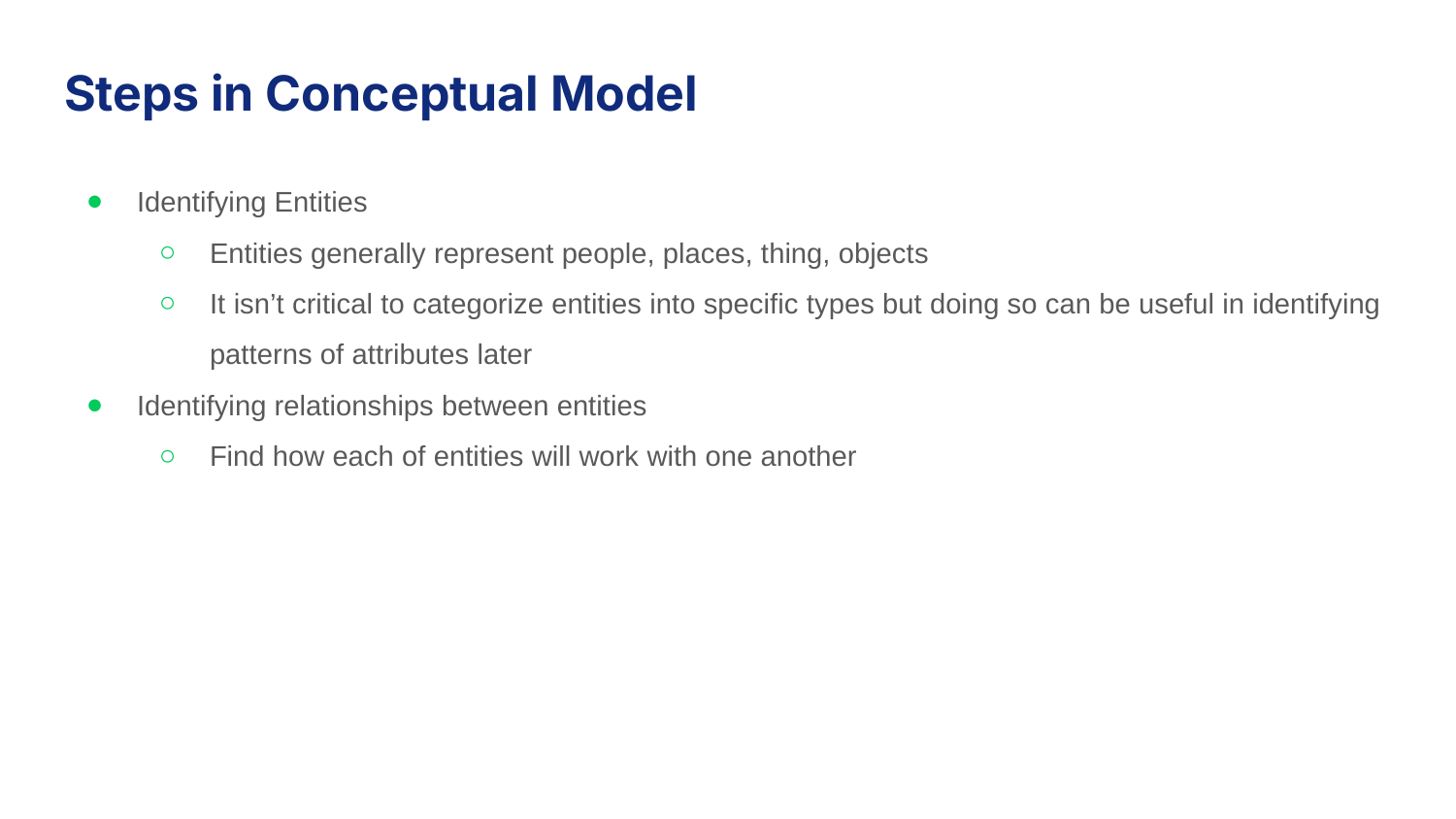

# Steps in Conceptual Model
Identifying Entities
Entities generally represent people, places, thing, objects
It isn’t critical to categorize entities into specific types but doing so can be useful in identifying patterns of attributes later
Identifying relationships between entities
Find how each of entities will work with one another